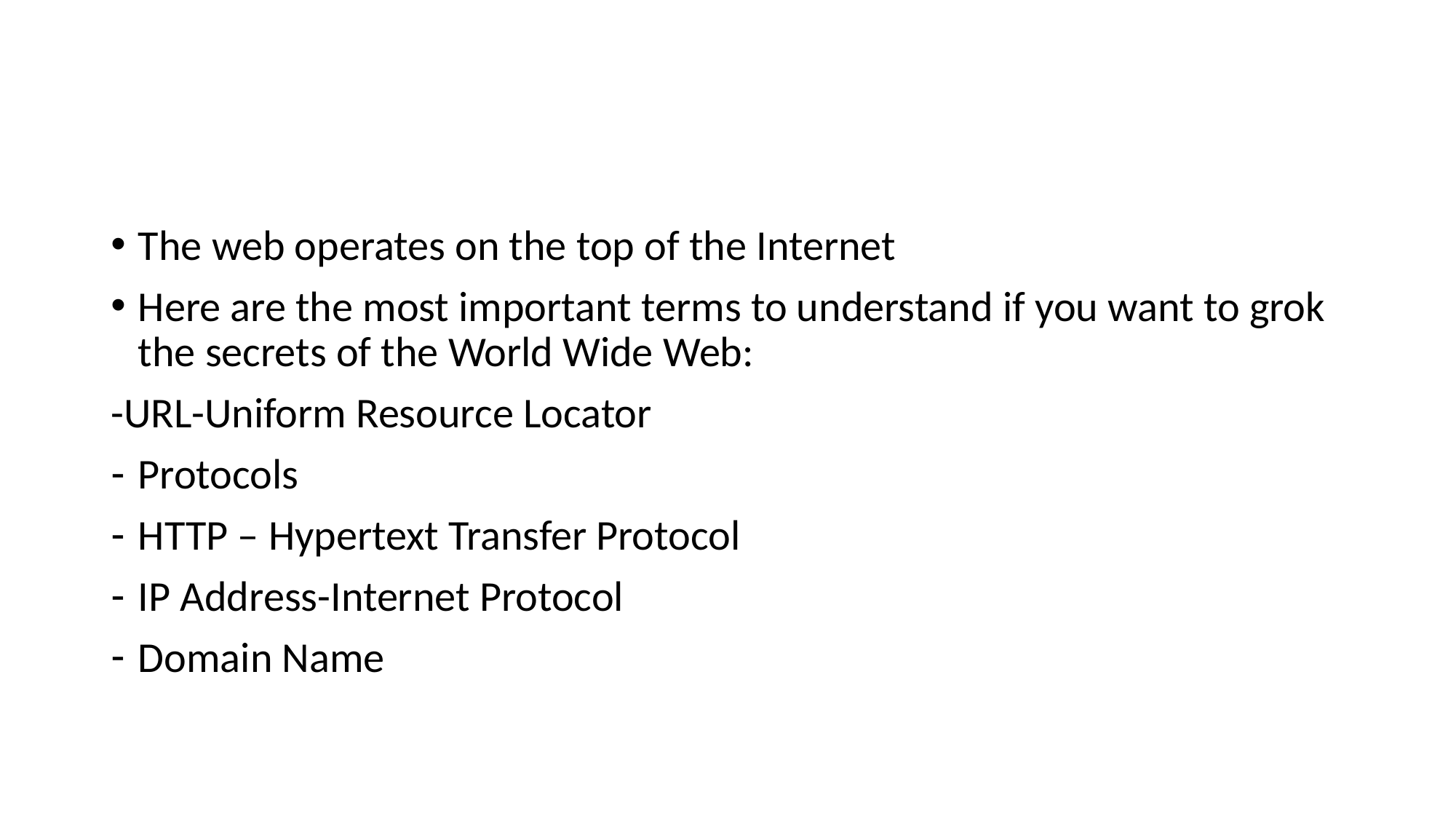

#
The web operates on the top of the Internet
Here are the most important terms to understand if you want to grok the secrets of the World Wide Web:
-URL-Uniform Resource Locator
Protocols
HTTP – Hypertext Transfer Protocol
IP Address-Internet Protocol
Domain Name